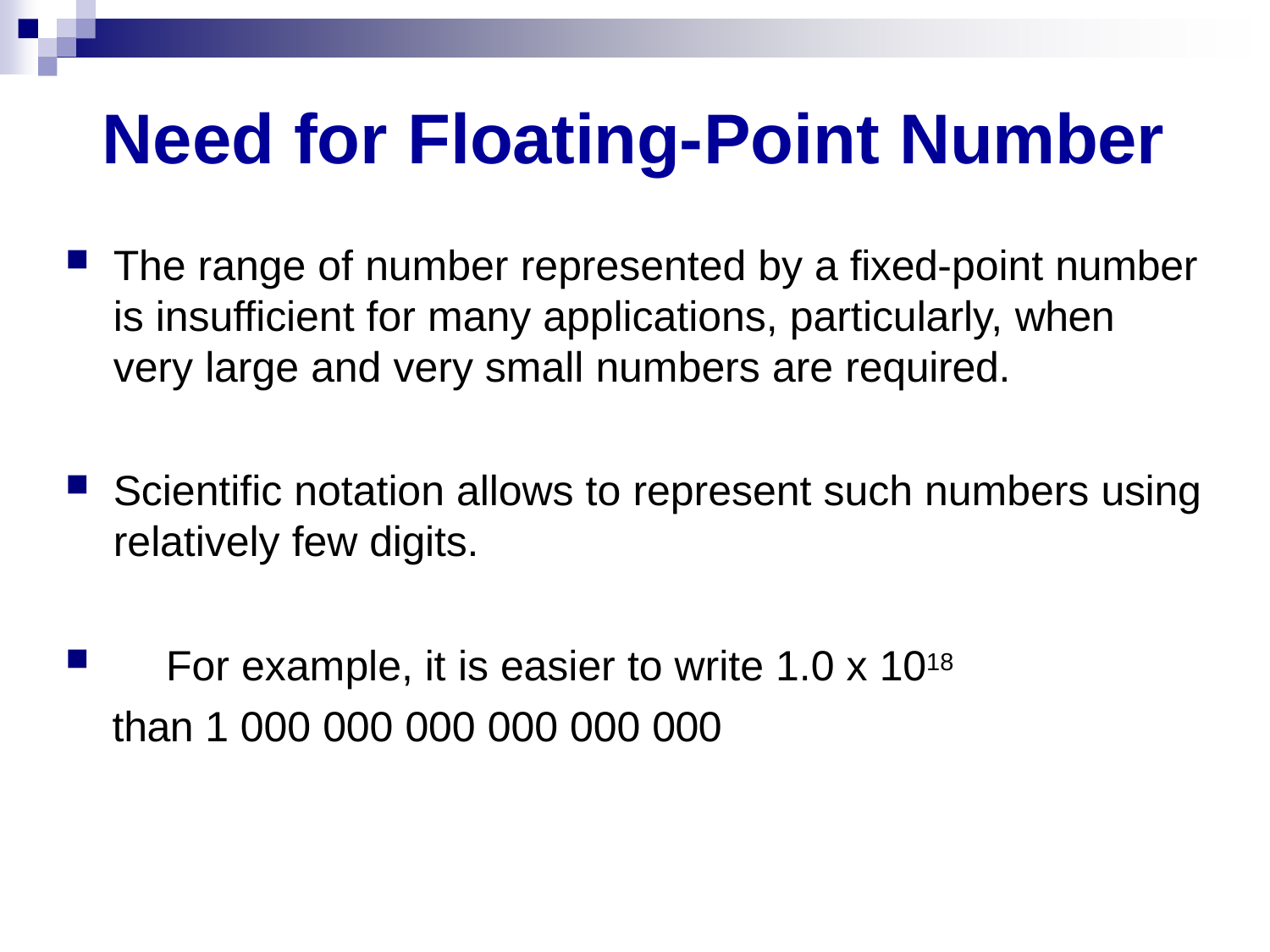

# Need for Floating-Point Number
The range of number represented by a fixed-point number is insufficient for many applications, particularly, when very large and very small numbers are required.

Scientific notation allows to represent such numbers using relatively few digits.

	For example, it is easier to write 1.0 x 1018 than 1 000 000 000 000 000 000